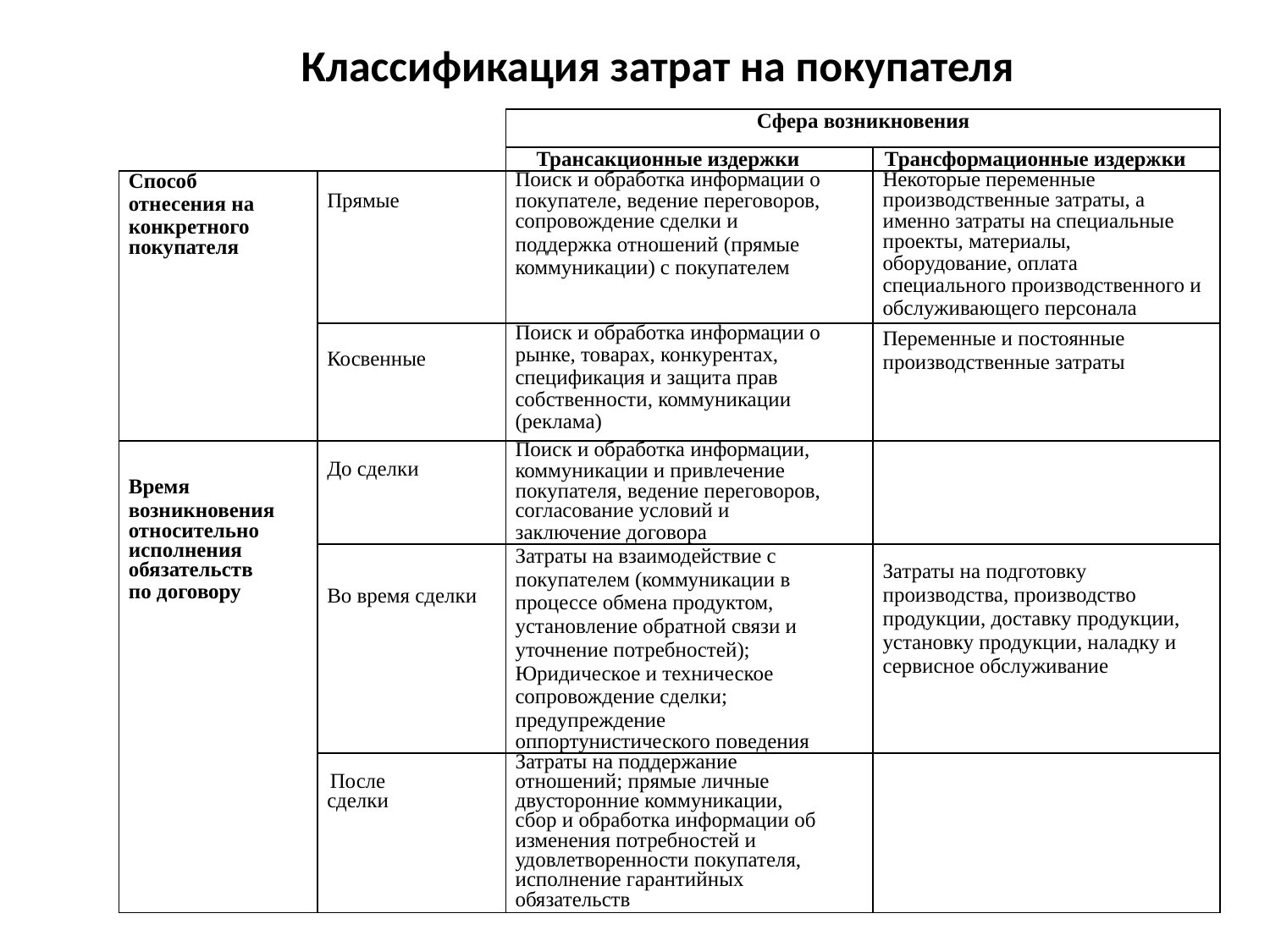

# Классификация затрат на покупателя
|  |  | Сфера возникновения |  |
| --- | --- | --- | --- |
|  |  | Трансакционные издержки | Трансформационные издержки |
| Способ отнесения на конкретного покупателя | Прямые | Поиск и обработка информации о покупателе, ведение переговоров, сопровождение сделки и поддержка отношений (прямые коммуникации) с покупателем | Некоторые переменные производственные затраты, а именно затраты на специальные проекты, материалы, оборудование, оплата специального производственного и обслуживающего персонала |
|  | Косвенные | Поиск и обработка информации о рынке, товарах, конкурентах, спецификация и защита прав собственности, коммуникации (реклама) |  |
|  |  |  | Переменные и постоянные производственные затраты |
| Время возникновения относительно исполнения обязательств по договору | До сделки | Поиск и обработка информации, |  |
|  |  | коммуникации и привлечение |  |
|  |  | покупателя, ведение переговоров, |  |
|  |  | согласование условий и |  |
|  |  | заключение договора |  |
|  | Во время сделки | Затраты на взаимодействие с покупателем (коммуникации в процессе обмена продуктом, установление обратной связи и уточнение потребностей); Юридическое и техническое сопровождение сделки; предупреждение оппортунистического поведения | Затраты на подготовку производства, производство продукции, доставку продукции, установку продукции, наладку и сервисное обслуживание |
|  |  |  |  |
|  | После сделки | Затраты на поддержание отношений; прямые личные двусторонние коммуникации, сбор и обработка информации об изменения потребностей и удовлетворенности покупателя, исполнение гарантийных обязательств |  |